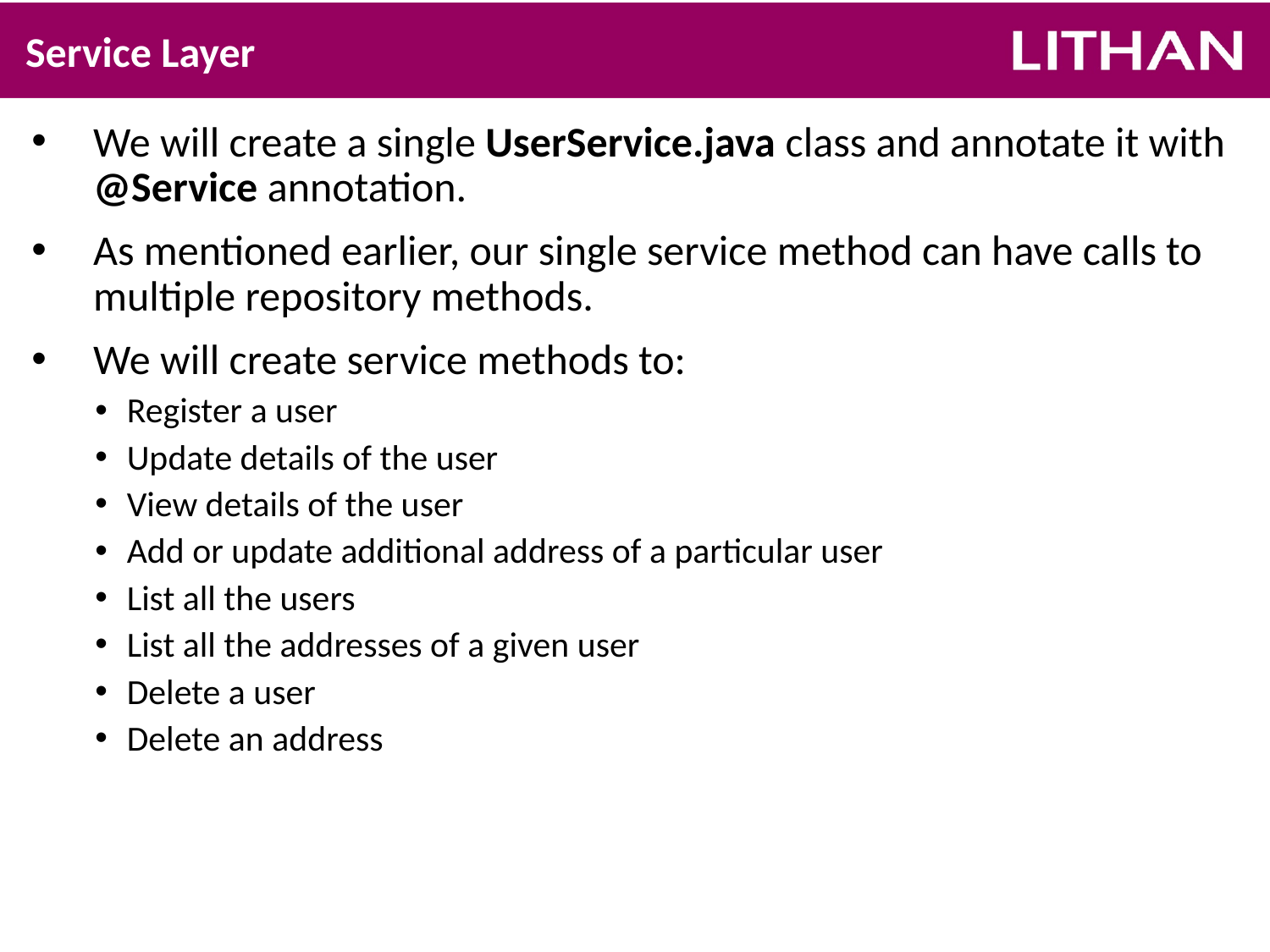

# Service Layer
We will create a single UserService.java class and annotate it with @Service annotation.
As mentioned earlier, our single service method can have calls to multiple repository methods.
We will create service methods to:
Register a user
Update details of the user
View details of the user
Add or update additional address of a particular user
List all the users
List all the addresses of a given user
Delete a user
Delete an address